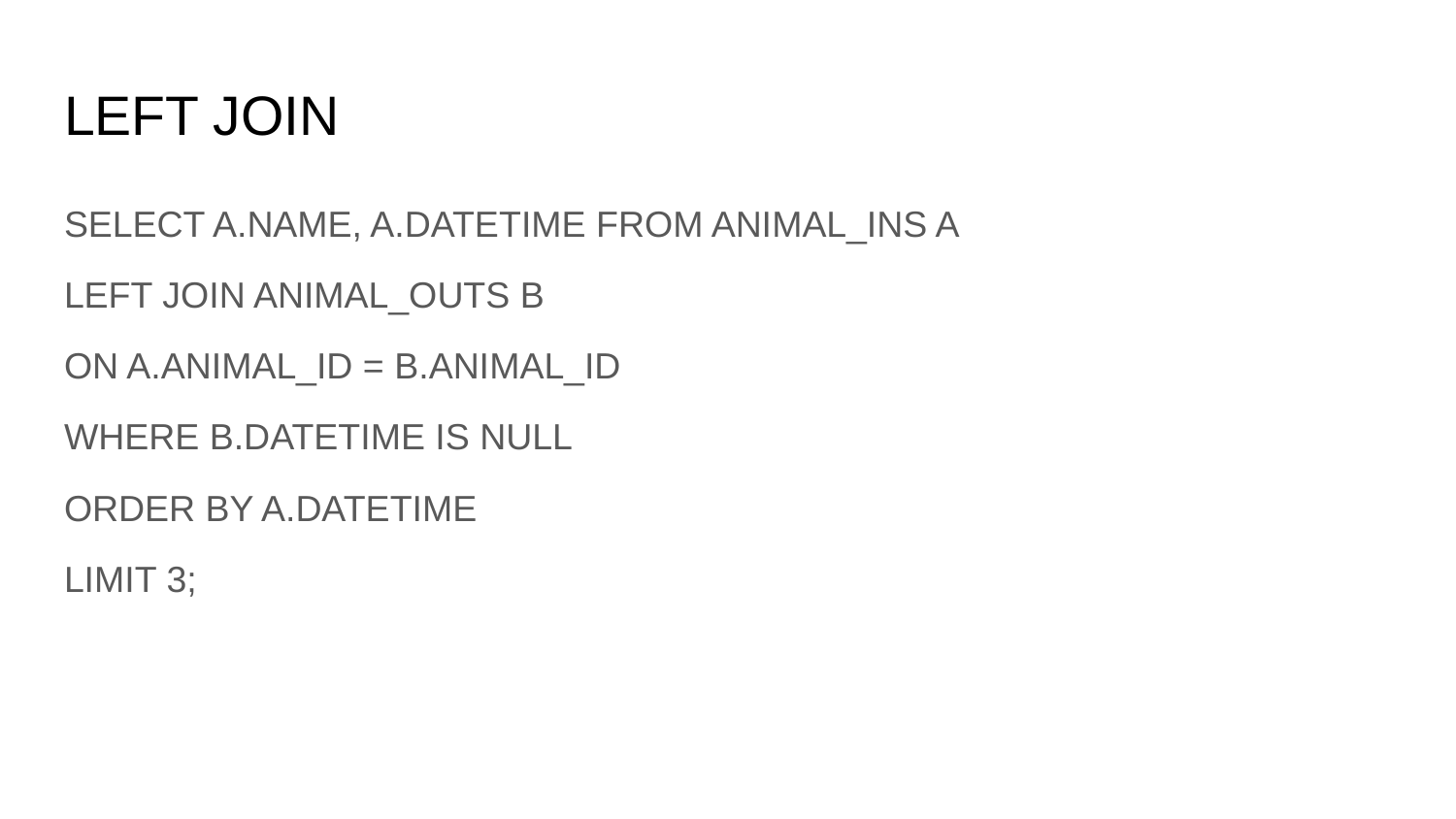

# LEFT JOIN
SELECT A.NAME, A.DATETIME FROM ANIMAL_INS A
LEFT JOIN ANIMAL_OUTS B
ON A.ANIMAL_ID = B.ANIMAL_ID
WHERE B.DATETIME IS NULL
ORDER BY A.DATETIME
LIMIT 3;